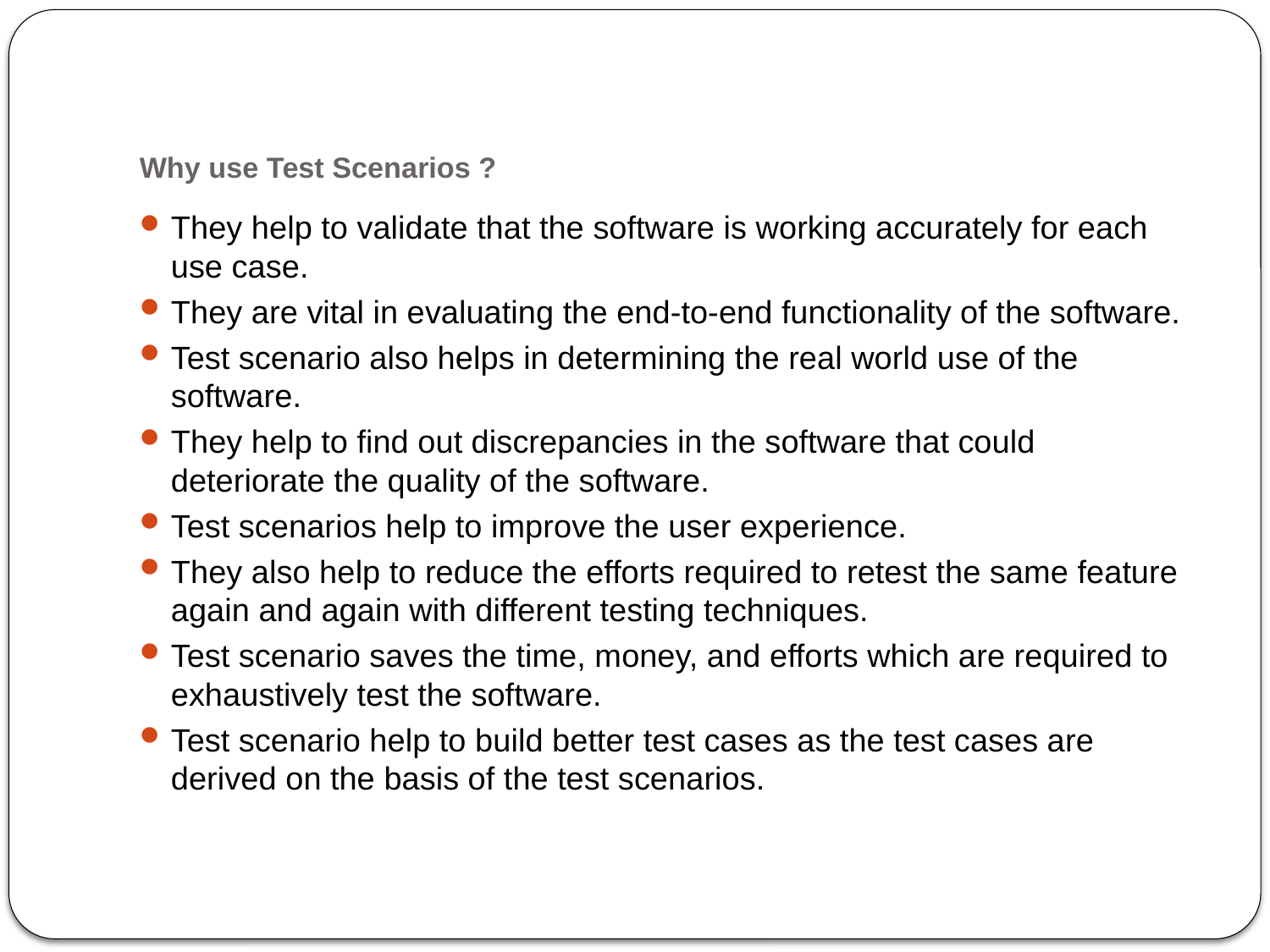

# Why use Test Scenarios ?
They help to validate that the software is working accurately for each use case.
They are vital in evaluating the end-to-end functionality of the software.
Test scenario also helps in determining the real world use of the software.
They help to find out discrepancies in the software that could deteriorate the quality of the software.
Test scenarios help to improve the user experience.
They also help to reduce the efforts required to retest the same feature again and again with different testing techniques.
Test scenario saves the time, money, and efforts which are required to exhaustively test the software.
Test scenario help to build better test cases as the test cases are derived on the basis of the test scenarios.